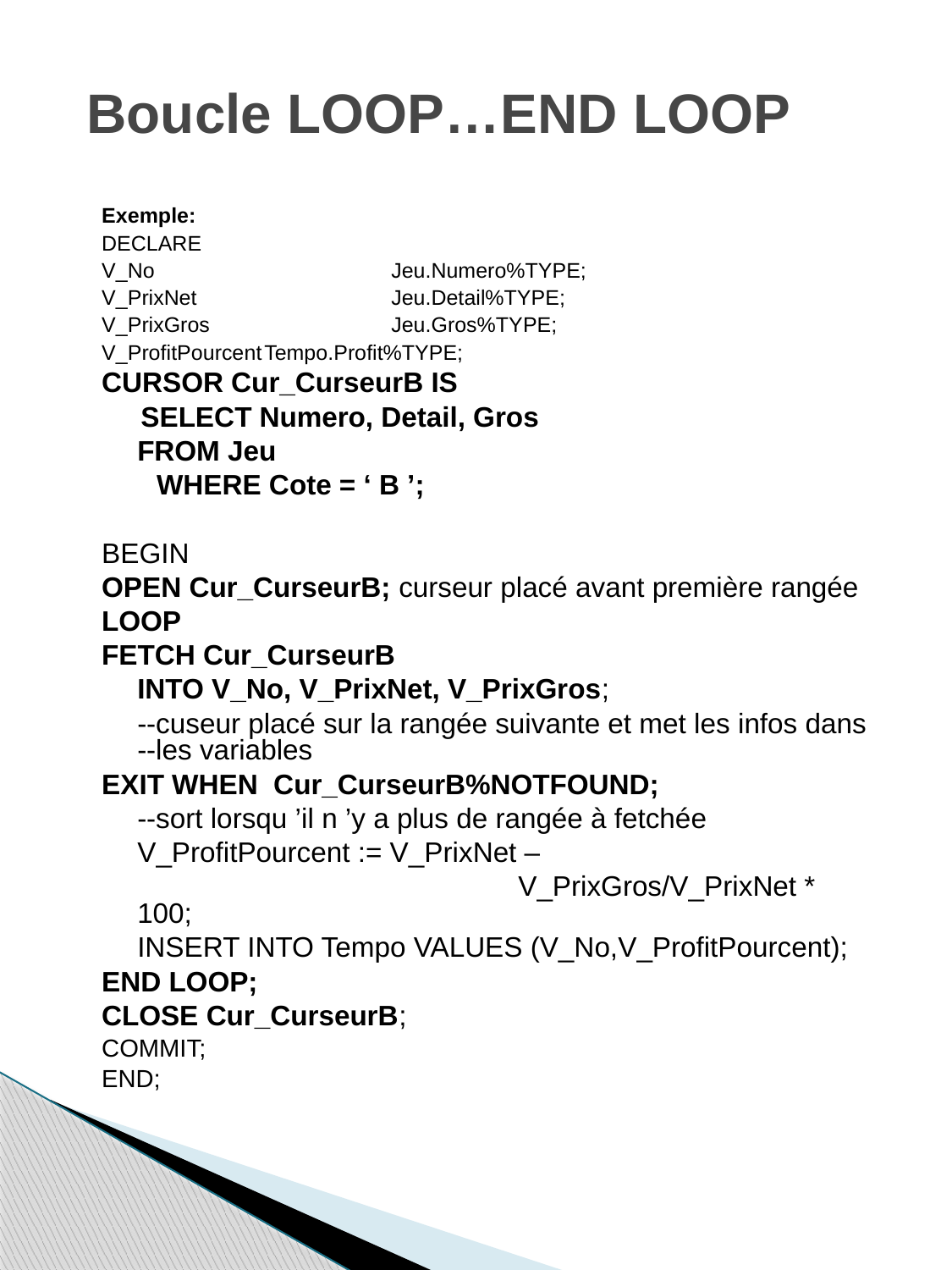

# Boucle LOOP…END LOOP
Exemple:
DECLARE
V_No		Jeu.Numero%TYPE;
V_PrixNet		Jeu.Detail%TYPE;
V_PrixGros		Jeu.Gros%TYPE;
V_ProfitPourcent	Tempo.Profit%TYPE;
CURSOR Cur_CurseurB IS
     SELECT Numero, Detail, Gros
	FROM Jeu
       WHERE Cote = ‘ B ’;

BEGIN
OPEN Cur_CurseurB; curseur placé avant première rangée
LOOP
FETCH Cur_CurseurB
	INTO V_No, V_PrixNet, V_PrixGros;
	--cuseur placé sur la rangée suivante et met les infos dans --les variables
EXIT WHEN  Cur_CurseurB%NOTFOUND;
	--sort lorsqu ’il n ’y a plus de rangée à fetchée
	V_ProfitPourcent := V_PrixNet –
				V_PrixGros/V_PrixNet * 100;
	INSERT INTO Tempo VALUES (V_No,V_ProfitPourcent);
END LOOP;
CLOSE Cur_CurseurB;
COMMIT;
END;